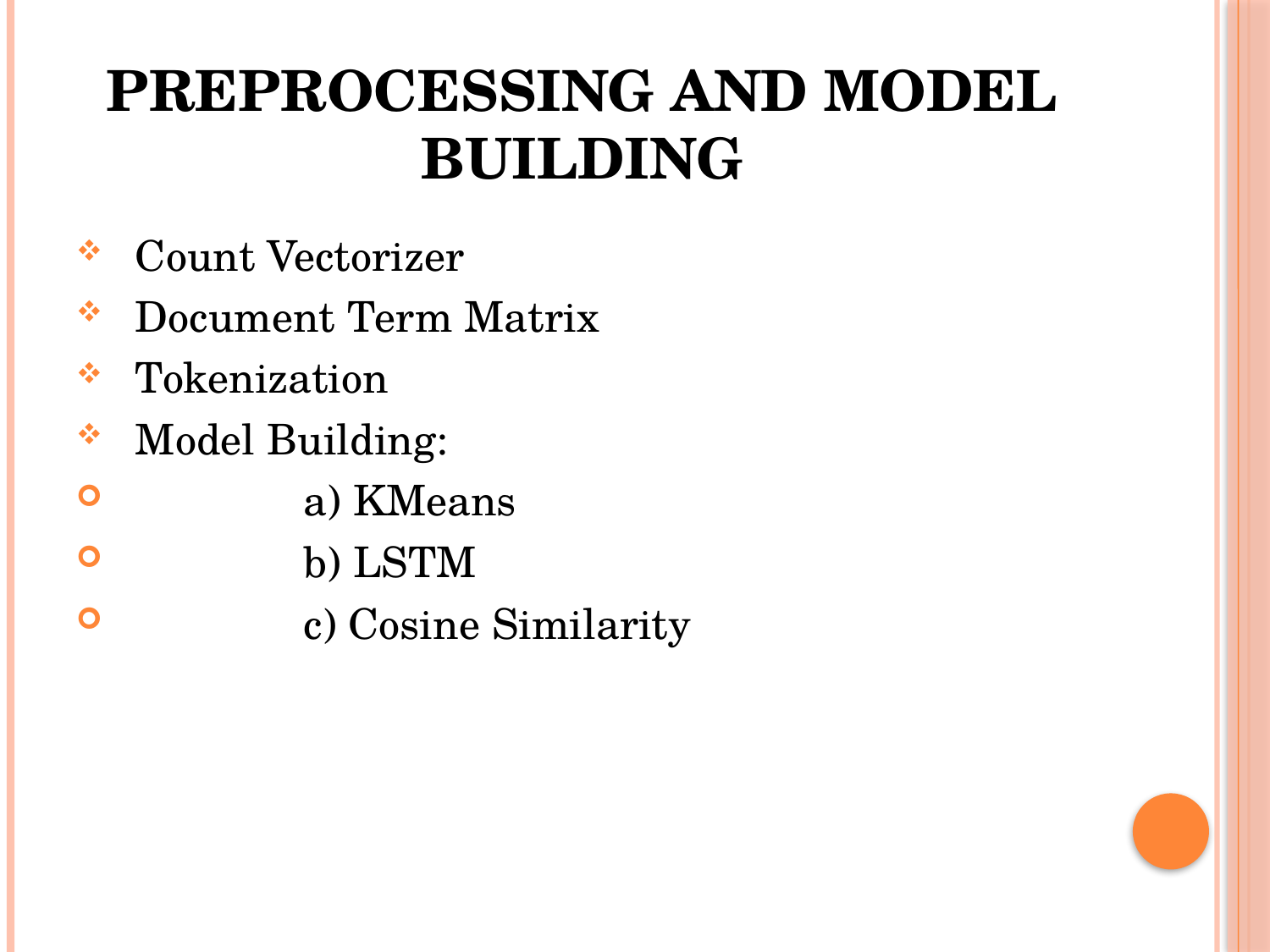

# Preprocessing and model building
 Count Vectorizer
 Document Term Matrix
 Tokenization
 Model Building:
                a) KMeans
                b) LSTM
                c) Cosine Similarity